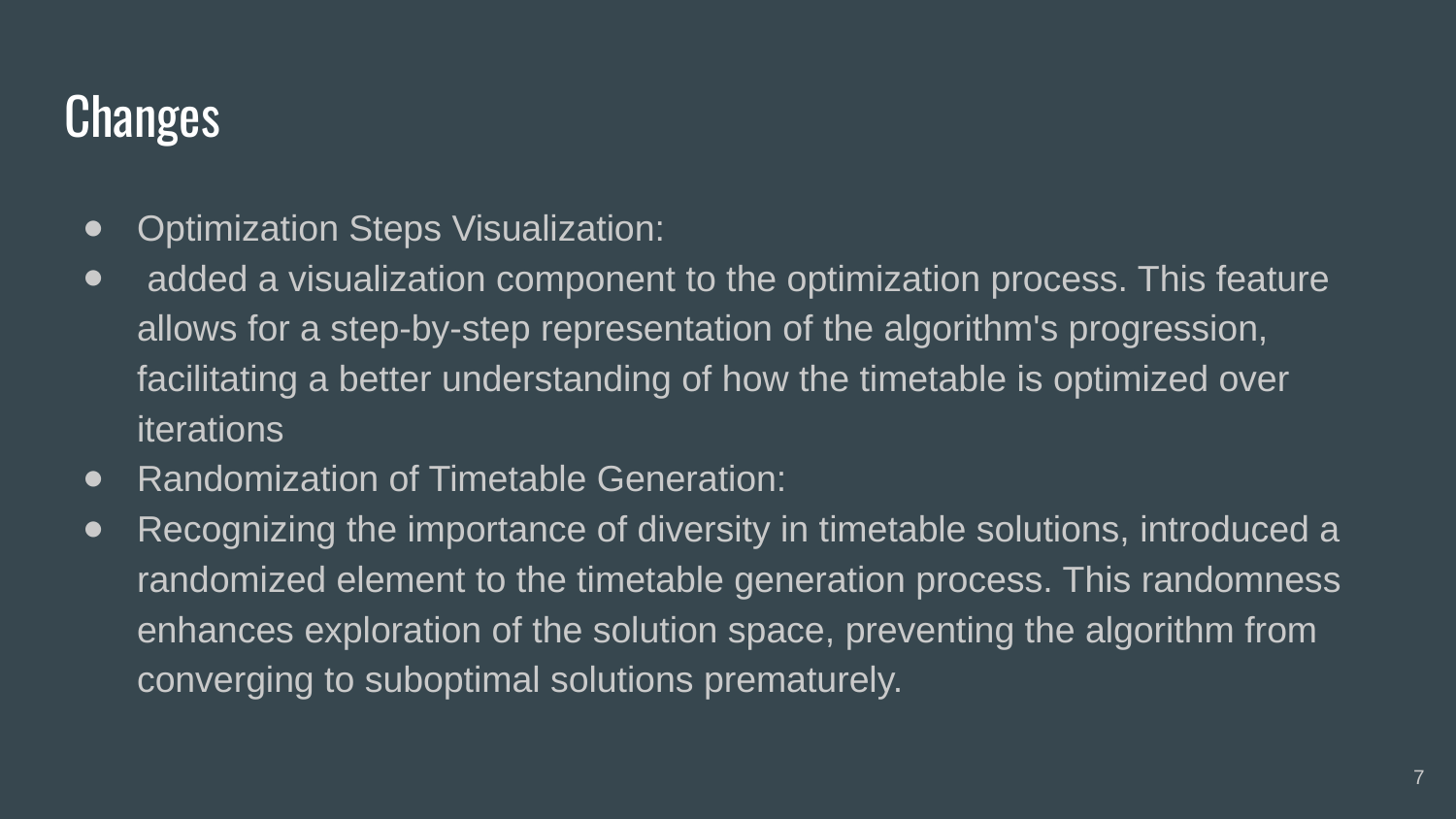

# Changes
Optimization Steps Visualization:
 added a visualization component to the optimization process. This feature allows for a step-by-step representation of the algorithm's progression, facilitating a better understanding of how the timetable is optimized over iterations
Randomization of Timetable Generation:
Recognizing the importance of diversity in timetable solutions, introduced a randomized element to the timetable generation process. This randomness enhances exploration of the solution space, preventing the algorithm from converging to suboptimal solutions prematurely.
7